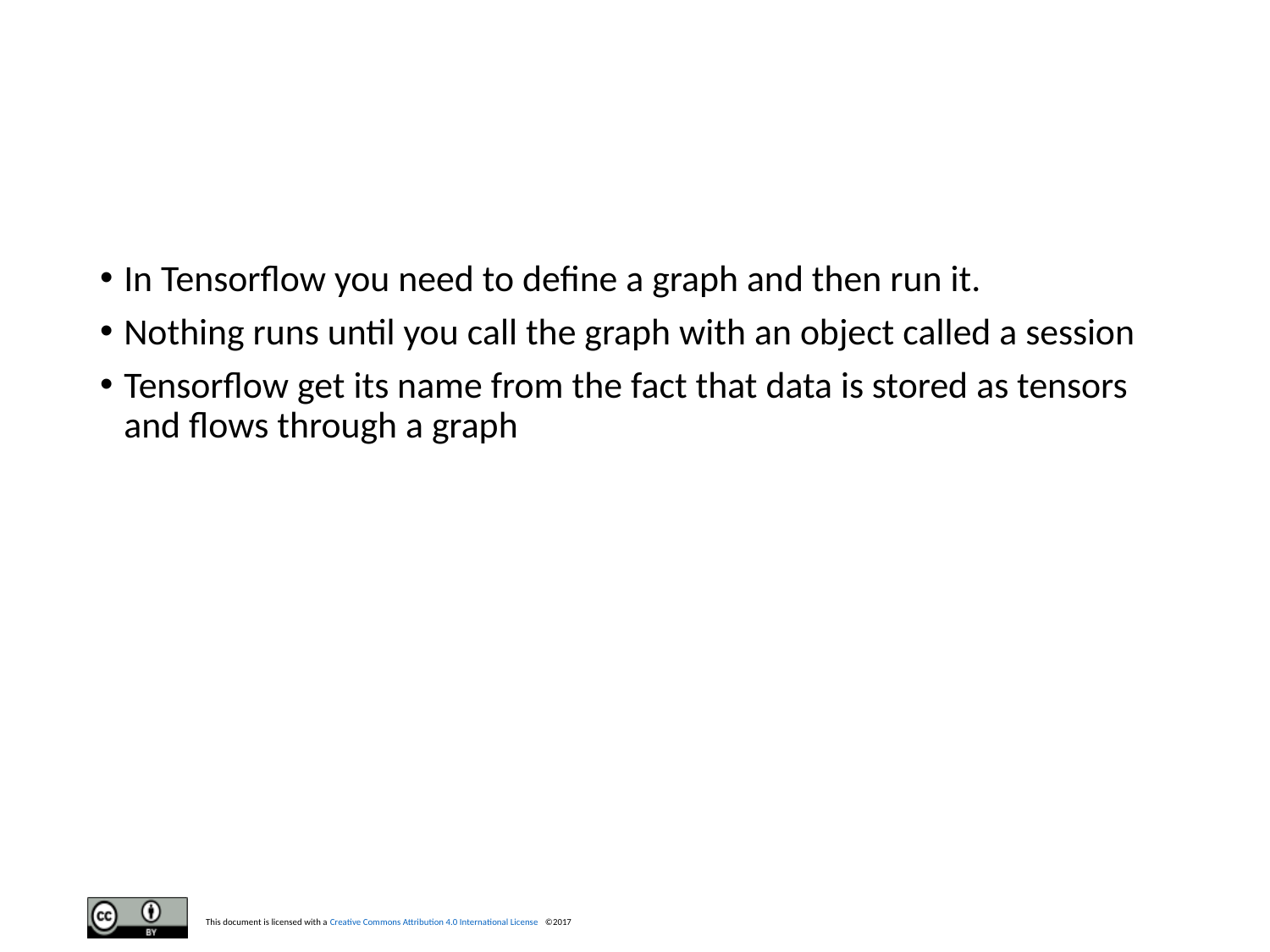

#
In Tensorflow you need to define a graph and then run it.
Nothing runs until you call the graph with an object called a session
Tensorflow get its name from the fact that data is stored as tensors and flows through a graph